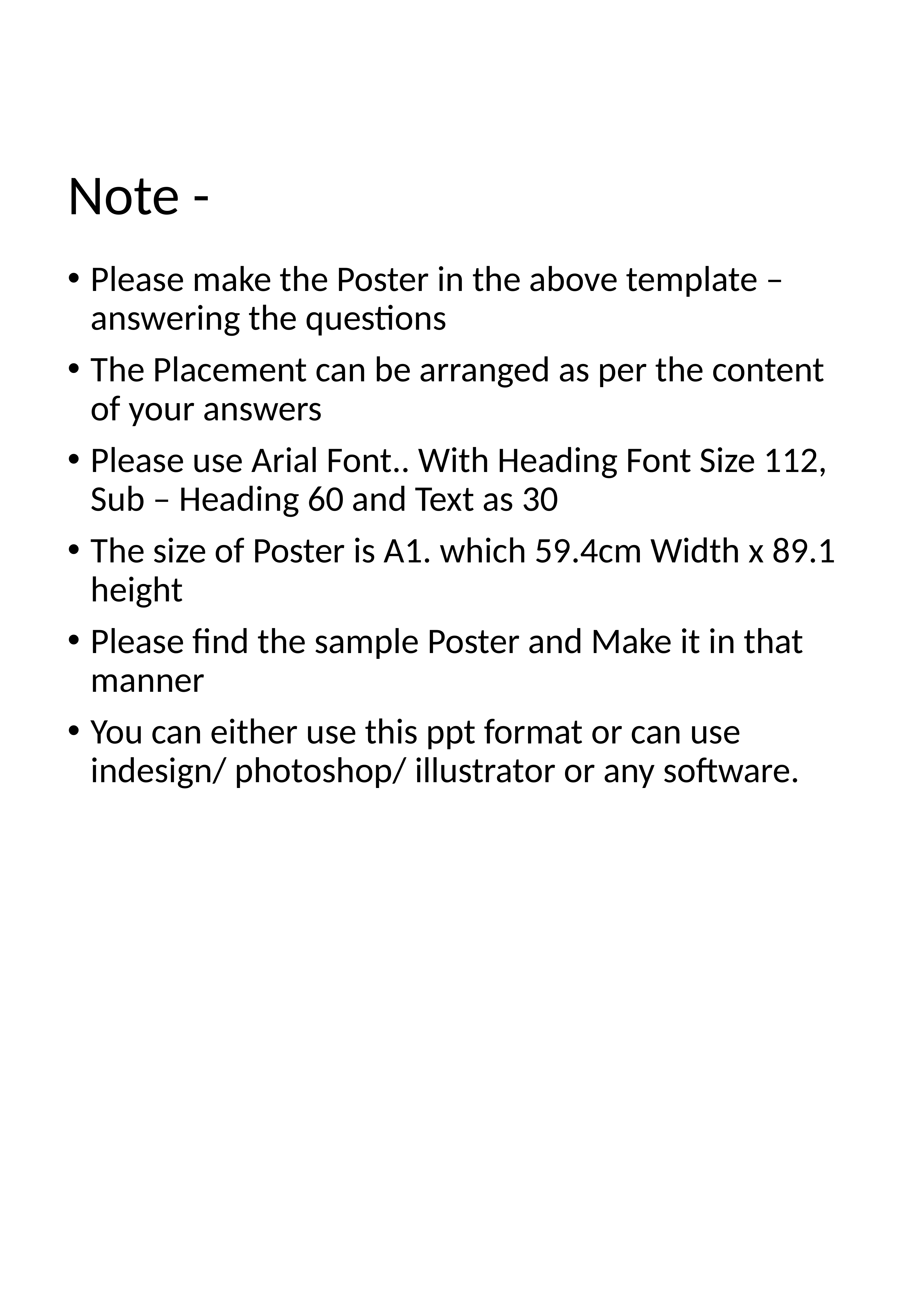

# Note -
Please make the Poster in the above template – answering the questions
The Placement can be arranged as per the content of your answers
Please use Arial Font.. With Heading Font Size 112, Sub – Heading 60 and Text as 30
The size of Poster is A1. which 59.4cm Width x 89.1 height
Please find the sample Poster and Make it in that manner
You can either use this ppt format or can use indesign/ photoshop/ illustrator or any software.